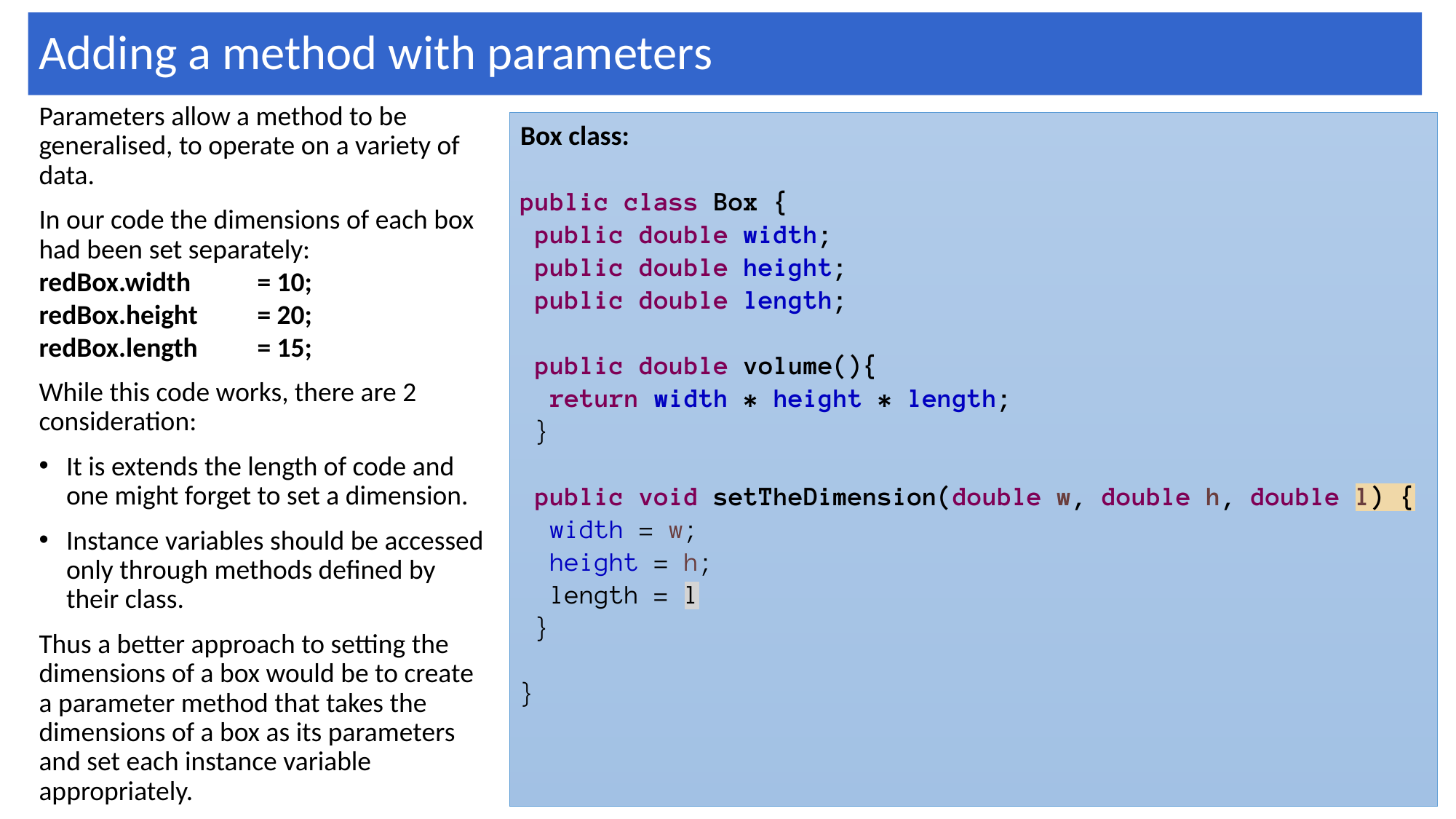

# Adding a method with parameters
Parameters allow a method to be generalised, to operate on a variety of data.
In our code the dimensions of each box had been set separately:
redBox.width 	= 10;
redBox.height 	= 20;
redBox.length 	= 15;
While this code works, there are 2 consideration:
It is extends the length of code and one might forget to set a dimension.
Instance variables should be accessed only through methods defined by their class.
Thus a better approach to setting the dimensions of a box would be to create a parameter method that takes the dimensions of a box as its parameters and set each instance variable appropriately.

Box class:

public class Box {
 public double width;
 public double height;
 public double length;

 public double volume(){
  return width * height * length;
 }

 public void setTheDimension(double w, double h, double l) {
  width = w;
  height = h;
  length = l
 }

}
21